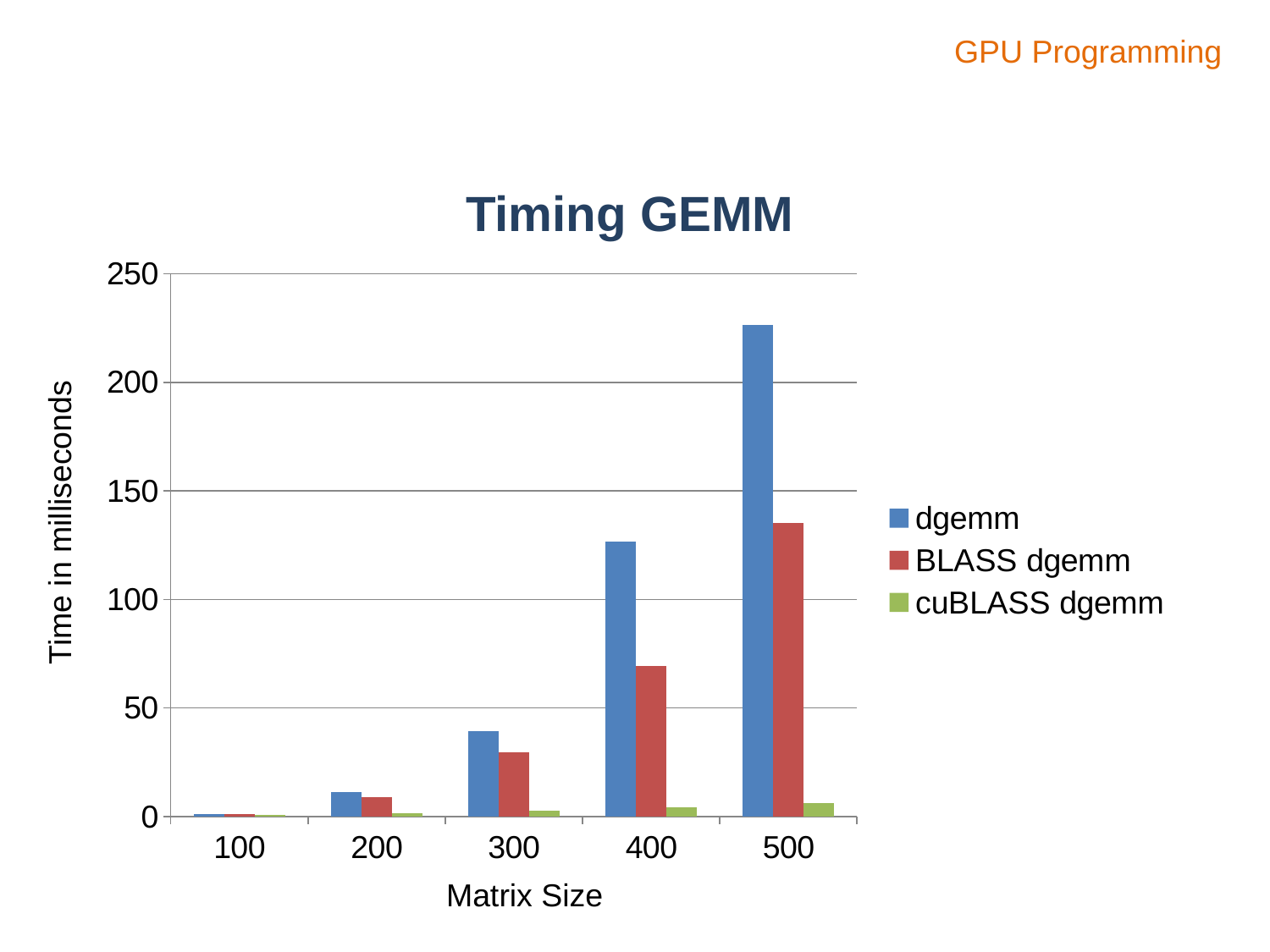

GPU Programming
Timing GEMM

### Chart

| Category | dgemm | BLASS dgemm | cuBLASS dgemm |
|---|---|---|---|
| 100 | 1.34 | 1.15 | 0.87 |
| 200 | 11.41 | 8.85 | 1.47 |
| 300 | 39.43 | 29.55 | 2.79 |
| 400 | 126.69 | 69.29 | 4.21 |
| 500 | 226.53 | 135.12 | 6.41 |
Time in milliseconds
Matrix Size